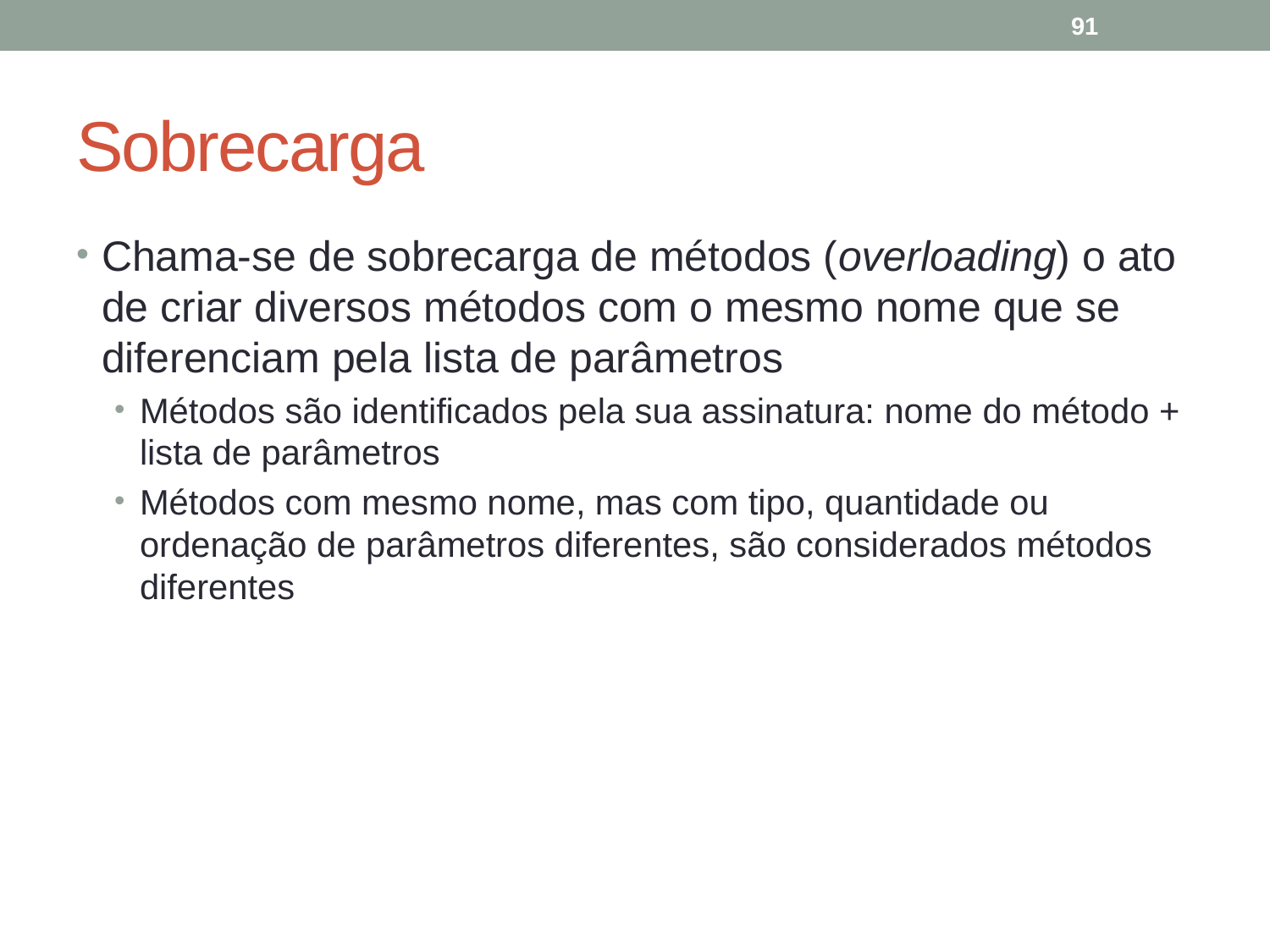

91
# Sobrecarga
Chama-se de sobrecarga de métodos (overloading) o ato de criar diversos métodos com o mesmo nome que se diferenciam pela lista de parâmetros
Métodos são identificados pela sua assinatura: nome do método + lista de parâmetros
Métodos com mesmo nome, mas com tipo, quantidade ou ordenação de parâmetros diferentes, são considerados métodos diferentes